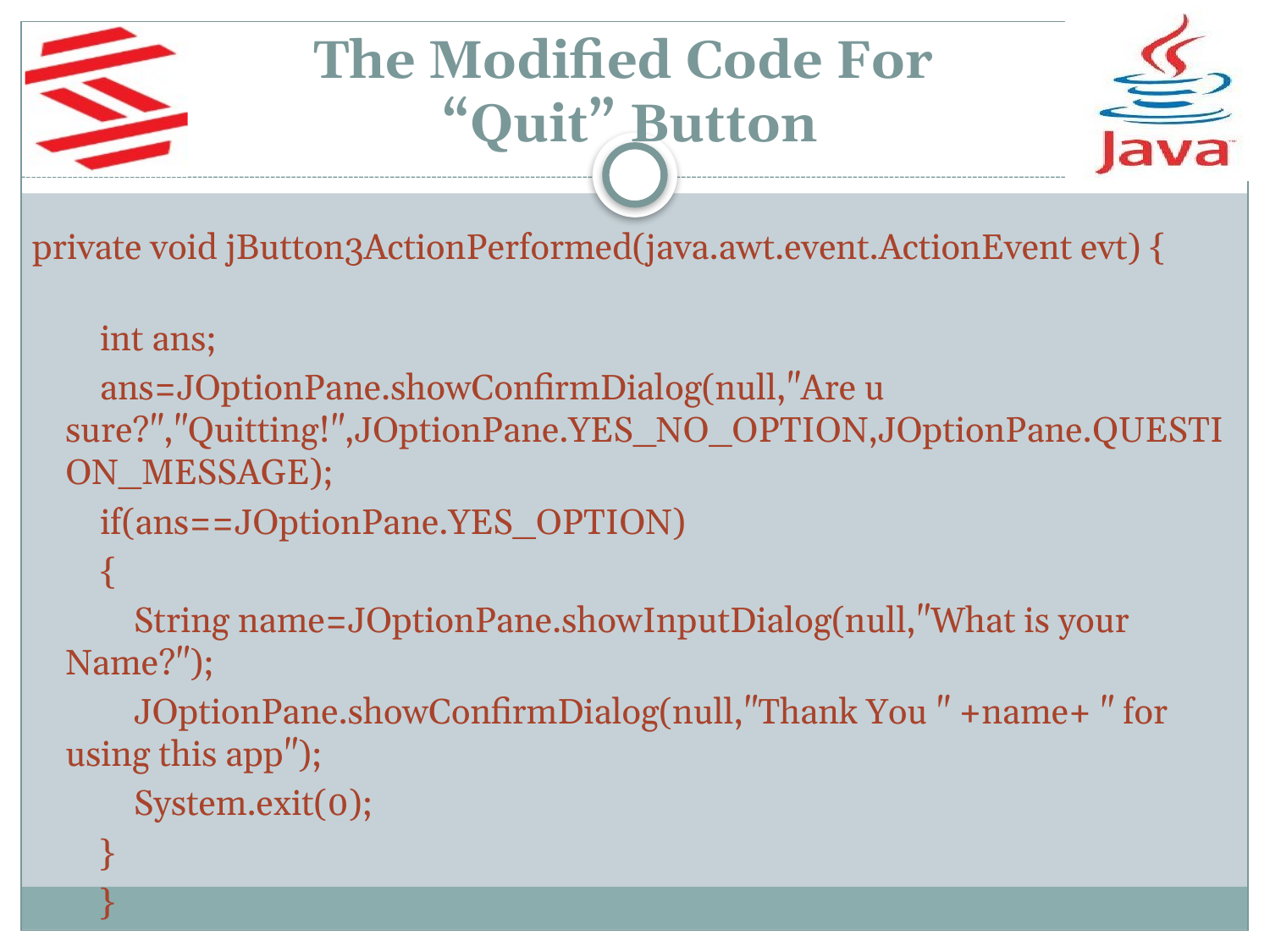

# The Modified Code For “Quit” Button

private void jButton3ActionPerformed(java.awt.event.ActionEvent evt) {
        int ans;
        ans=JOptionPane.showConfirmDialog(null,"Are u sure?","Quitting!",JOptionPane.YES_NO_OPTION,JOptionPane.QUESTION_MESSAGE);
        if(ans==JOptionPane.YES_OPTION)
        {
            String name=JOptionPane.showInputDialog(null,"What is your Name?");
            JOptionPane.showConfirmDialog(null,"Thank You " +name+ " for using this app");
            System.exit(0);
        }
        }